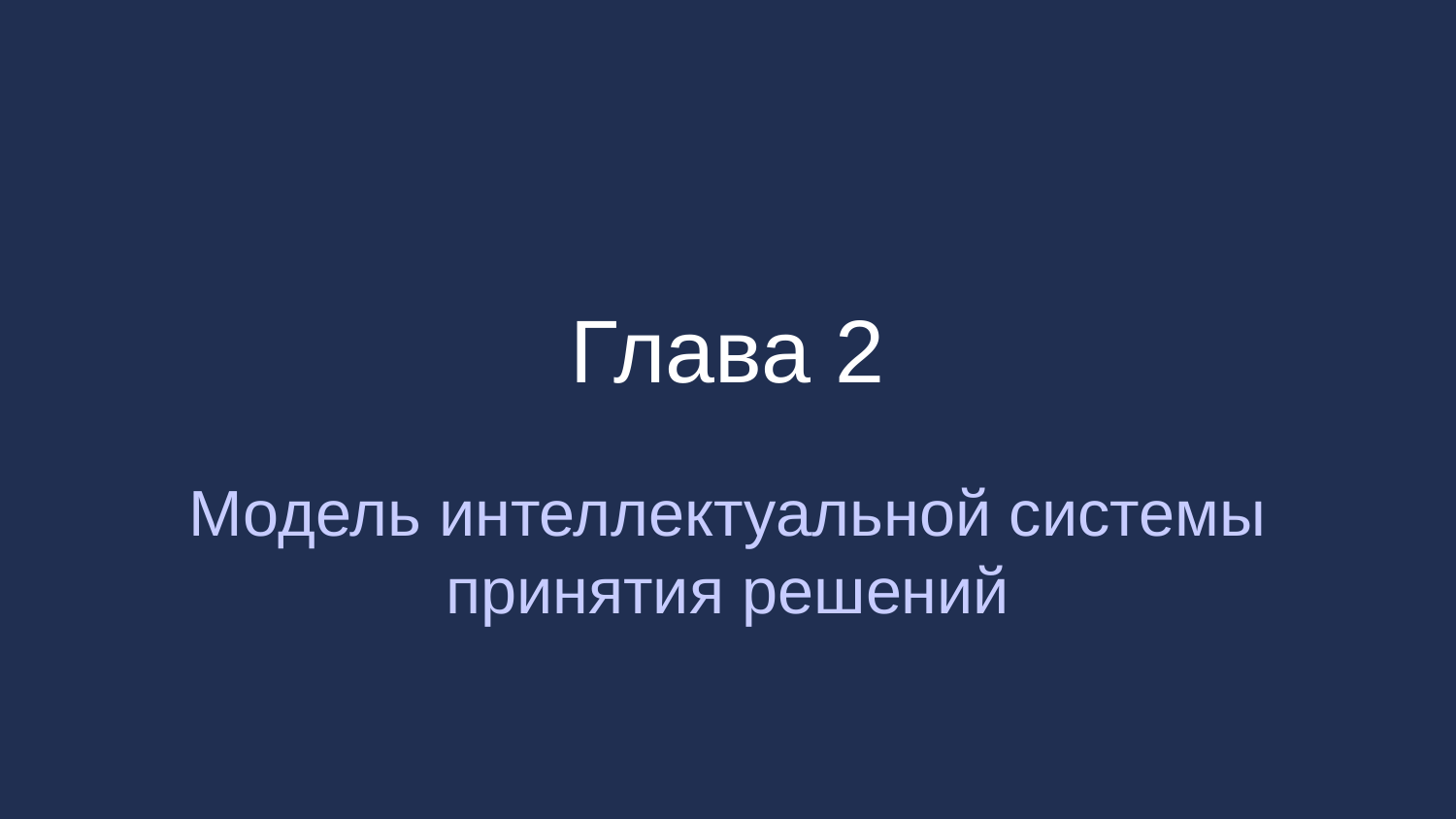

# Глава 2
Модель интеллектуальной системы принятия решений